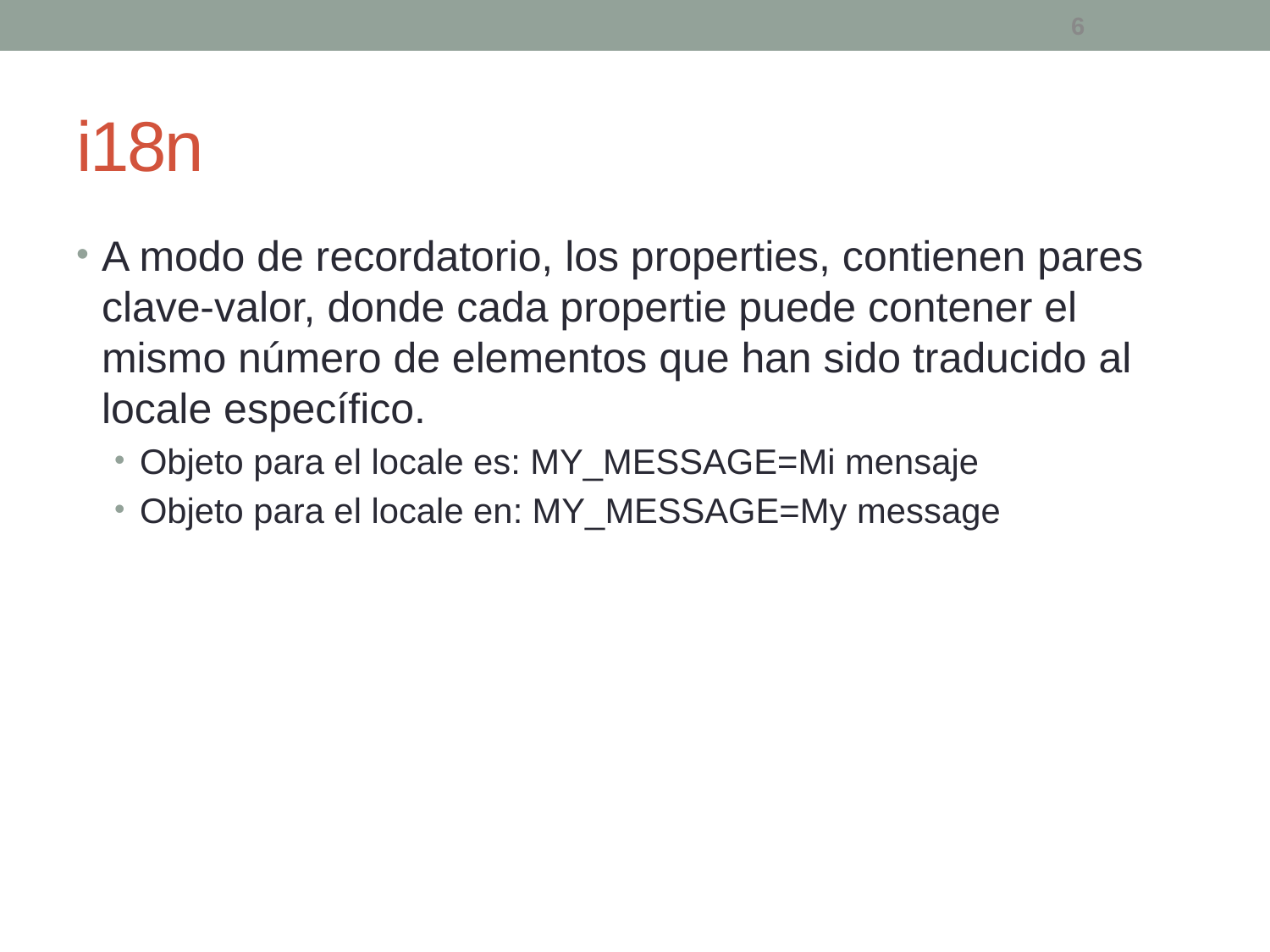

6
# i18n
A modo de recordatorio, los properties, contienen pares clave-valor, donde cada propertie puede contener el mismo número de elementos que han sido traducido al locale específico.
Objeto para el locale es: MY_MESSAGE=Mi mensaje
Objeto para el locale en: MY_MESSAGE=My message